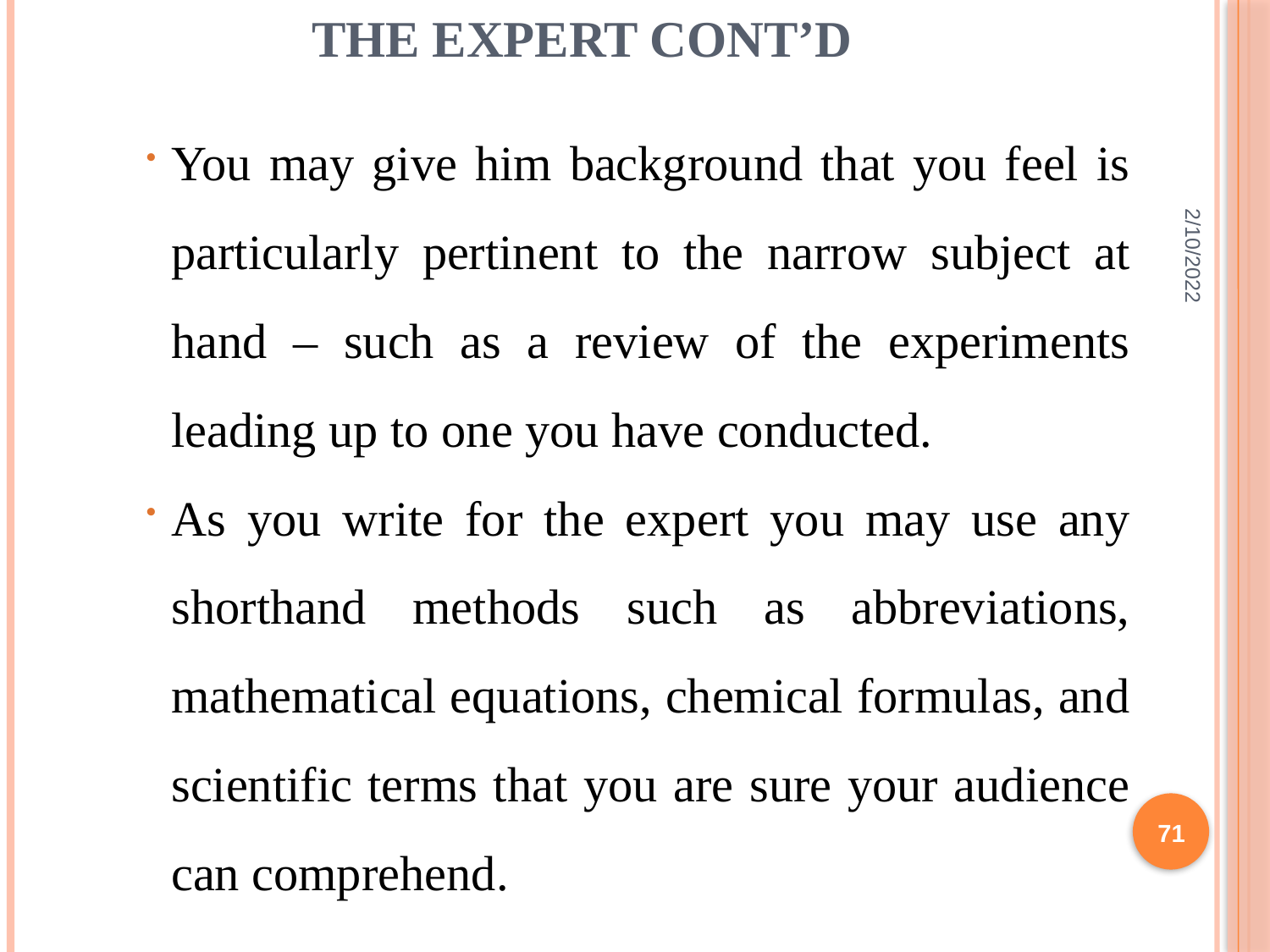

# The expert CONT’D
You may give him background that you feel is particularly pertinent to the narrow subject at hand – such as a review of the experiments leading up to one you have conducted.
As you write for the expert you may use any shorthand methods such as abbreviations, mathematical equations, chemical formulas, and scientific terms that you are sure your audience can comprehend.

2/10/2022
71